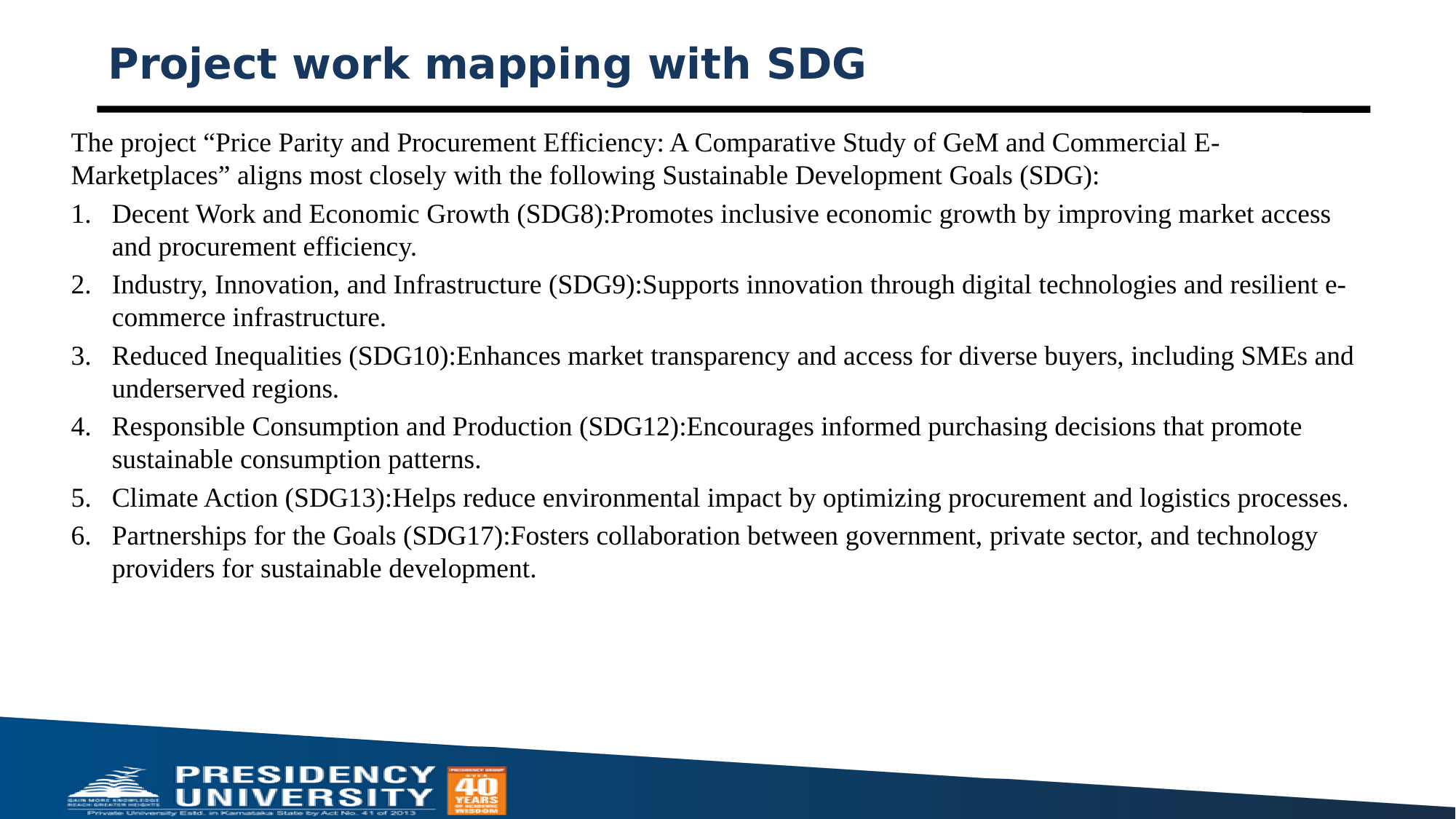

# Project work mapping with SDG
The project “Price Parity and Procurement Efficiency: A Comparative Study of GeM and Commercial E-Marketplaces” aligns most closely with the following Sustainable Development Goals (SDG):
Decent Work and Economic Growth (SDG8):Promotes inclusive economic growth by improving market access and procurement efficiency.
Industry, Innovation, and Infrastructure (SDG9):Supports innovation through digital technologies and resilient e-commerce infrastructure.
Reduced Inequalities (SDG10):Enhances market transparency and access for diverse buyers, including SMEs and underserved regions.
Responsible Consumption and Production (SDG12):Encourages informed purchasing decisions that promote sustainable consumption patterns.
Climate Action (SDG13):Helps reduce environmental impact by optimizing procurement and logistics processes.
Partnerships for the Goals (SDG17):Fosters collaboration between government, private sector, and technology providers for sustainable development.